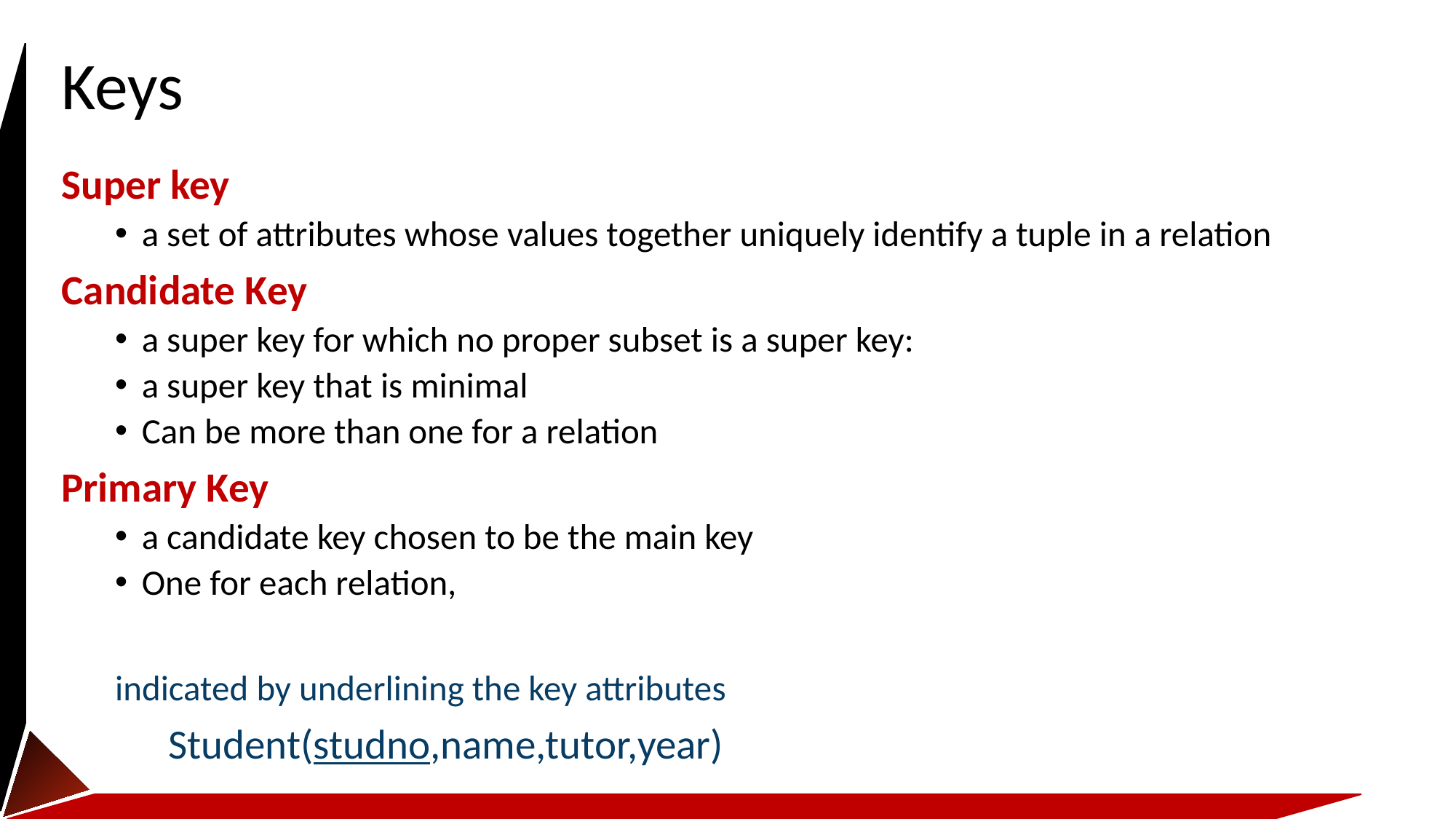

# Keys
Super key
a set of attributes whose values together uniquely identify a tuple in a relation
Candidate Key
a super key for which no proper subset is a super key:
a super key that is minimal
Can be more than one for a relation
Primary Key
a candidate key chosen to be the main key
One for each relation,

indicated by underlining the key attributes
		Student(studno,name,tutor,year)